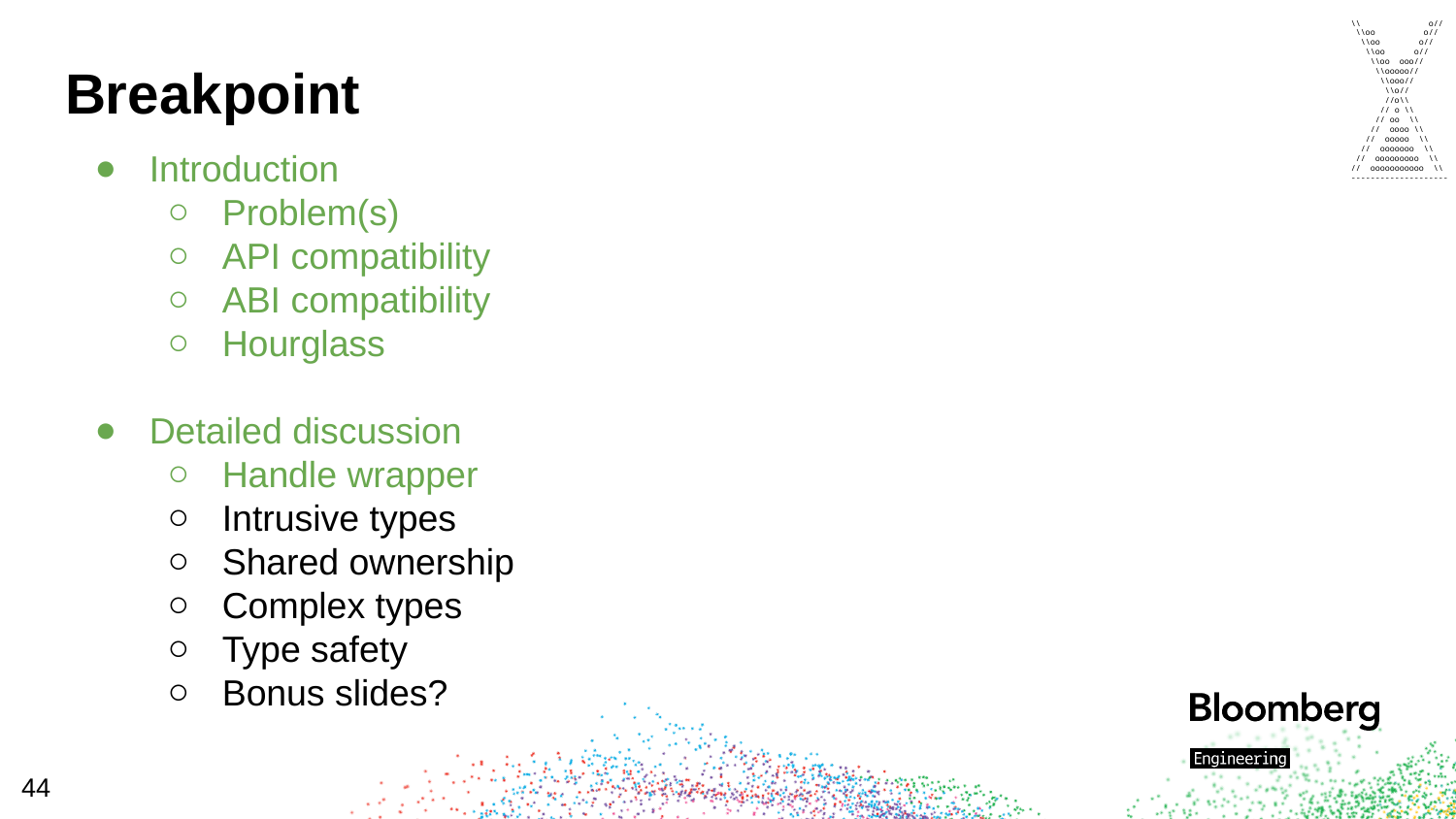

\\              o//
 \\oo          o//
  \\oo        o//
   \\oo      o//
    \\oo  ooo//
     \\ooooo//
      \\ooo//
       \\o//
       //o\\
      // o \\
     // oo  \\
    //  oooo \\
   //  ooooo  \\
  //  ooooooo  \\
 //  ooooooooo  \\
//  ooooooooooo  \\
--------------------
# Breakpoint
Introduction
Problem(s)
API compatibility
ABI compatibility
Hourglass

Detailed discussion
Handle wrapper
Intrusive types
Shared ownership
Complex types
Type safety
Bonus slides?

44